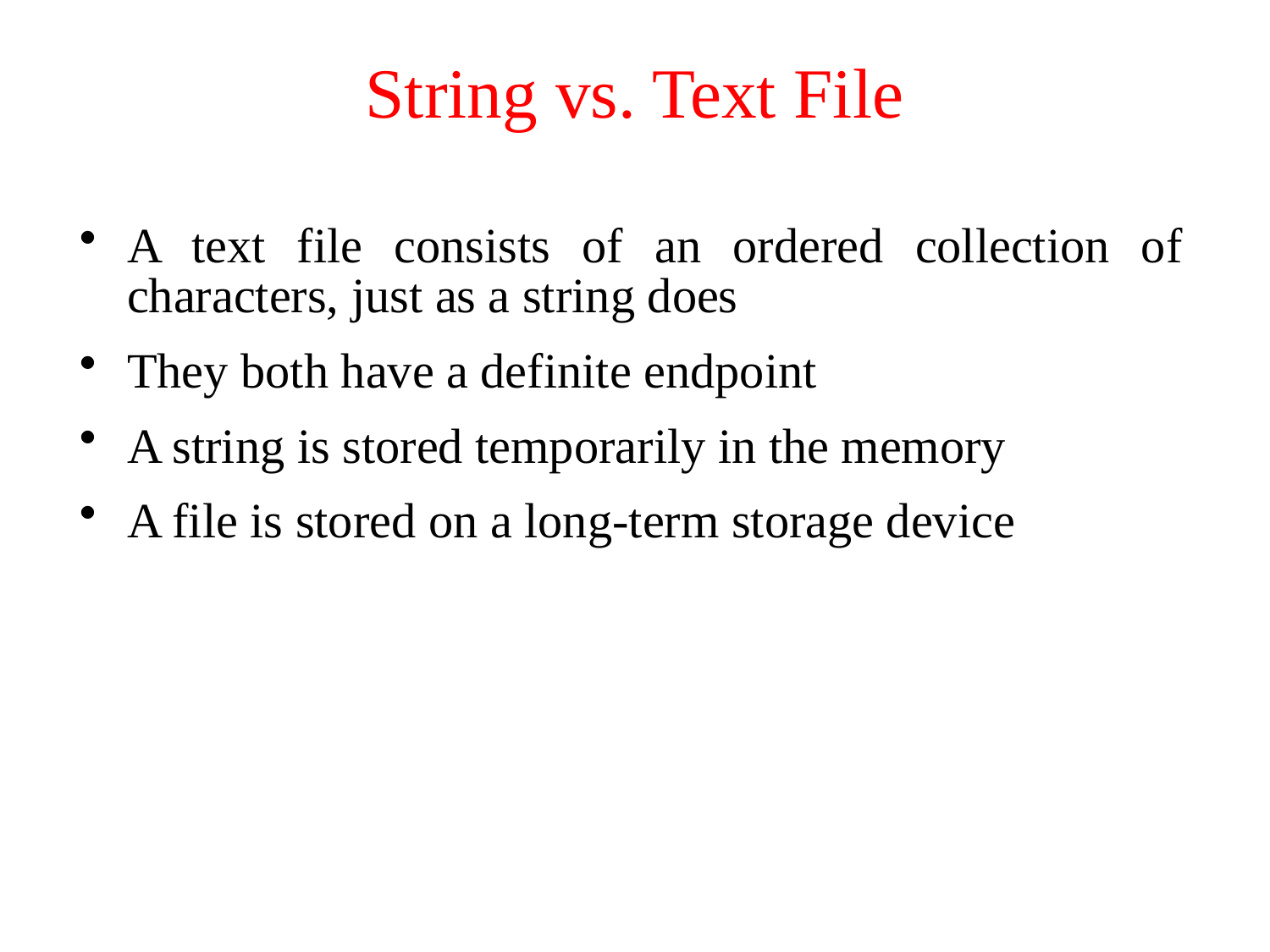

# String vs. Text File
A text file consists of an ordered collection of characters, just as a string does
They both have a definite endpoint
A string is stored temporarily in the memory
A file is stored on a long-term storage device